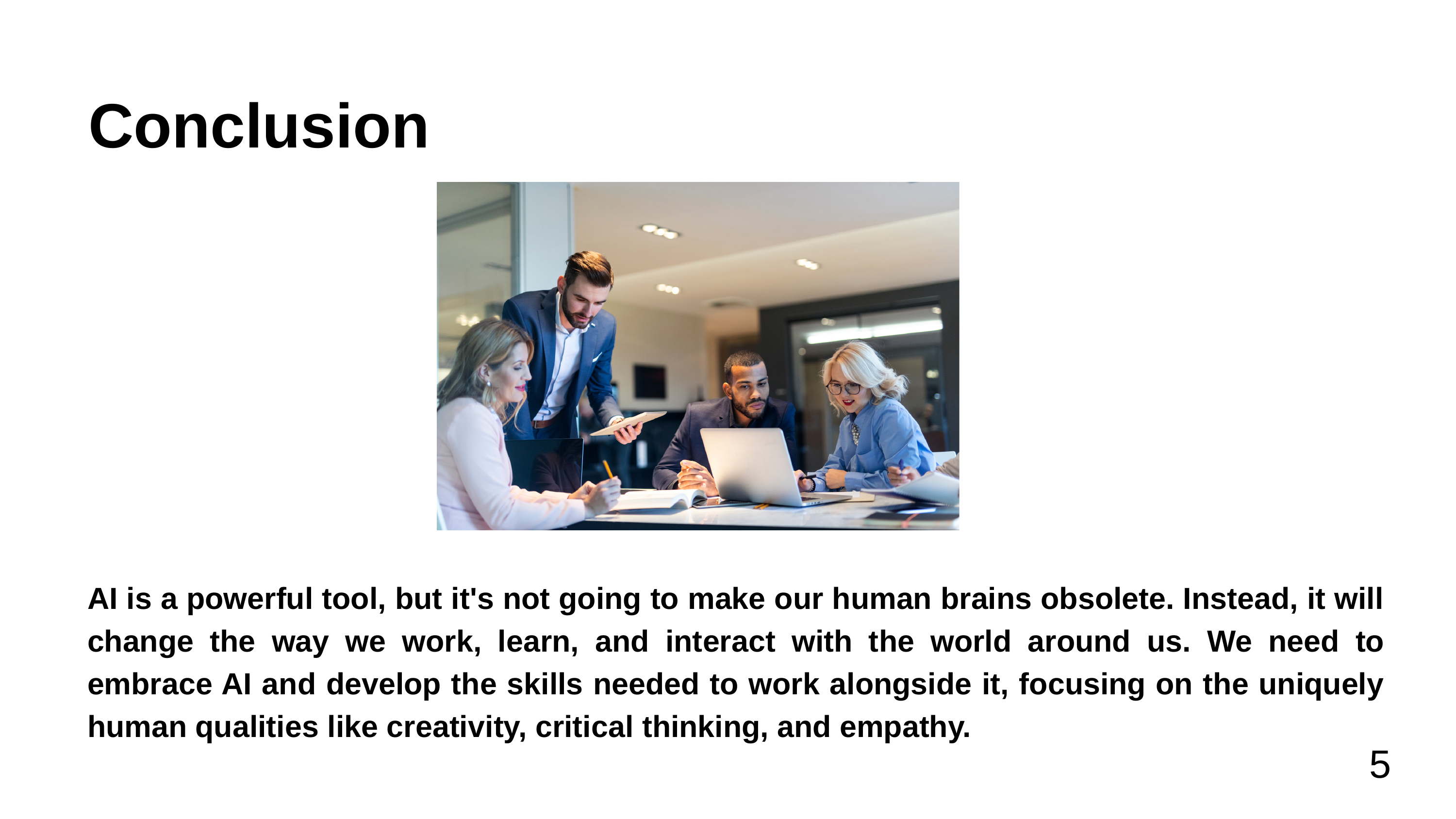

Conclusion

AI is a powerful tool, but it's not going to make our human brains obsolete. Instead, it will change the way we work, learn, and interact with the world around us. We need to embrace AI and develop the skills needed to work alongside it, focusing on the uniquely human qualities like creativity, critical thinking, and empathy.
5